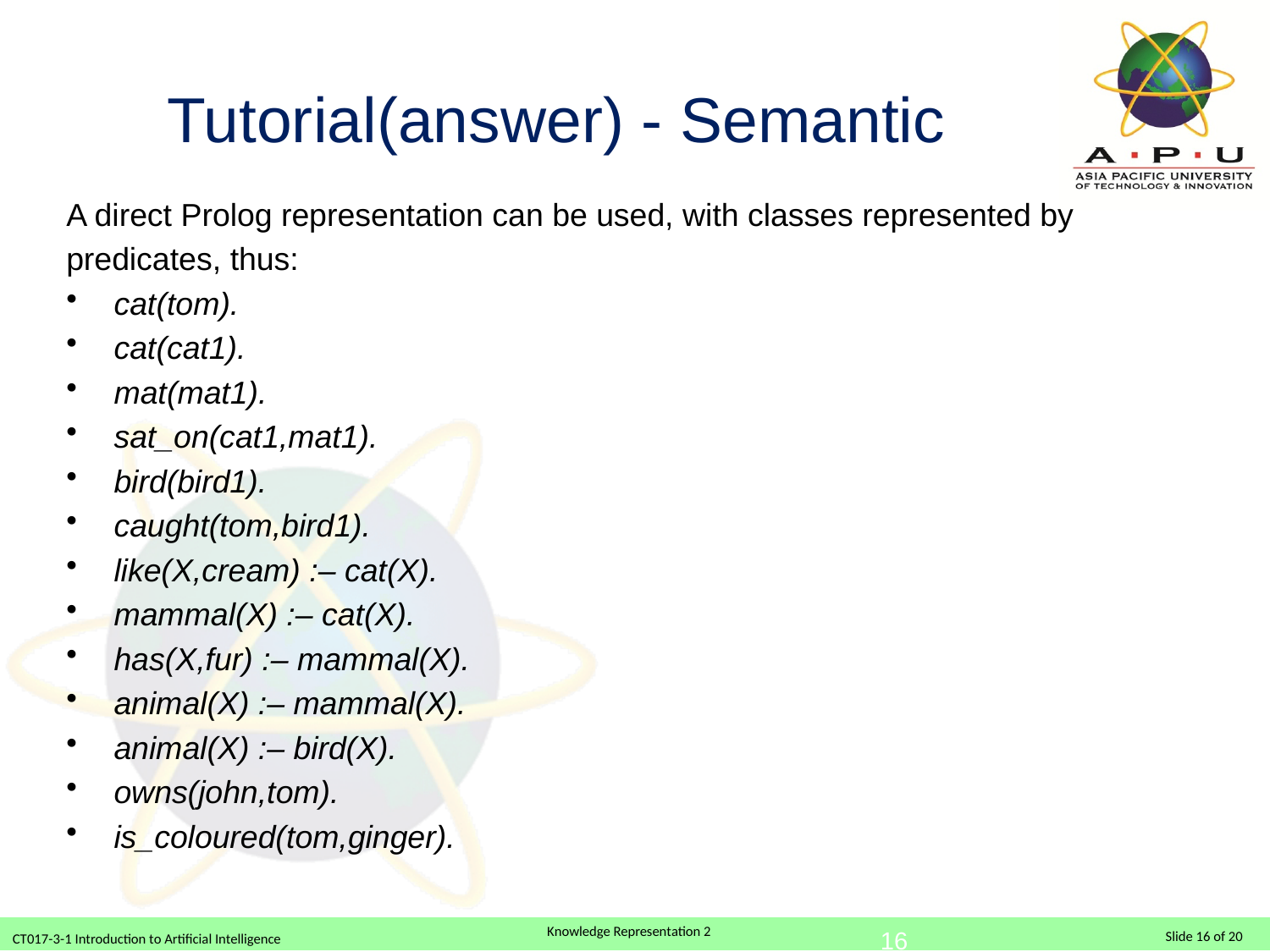

# Tutorial(answer) - Semantic
A direct Prolog representation can be used, with classes represented by
predicates, thus:
cat(tom).
cat(cat1).
mat(mat1).
sat_on(cat1,mat1).
bird(bird1).
caught(tom,bird1).
like(X,cream) :– cat(X).
mammal(X) :– cat(X).
has(X,fur) :– mammal(X).
animal(X) :– mammal(X).
animal(X) :– bird(X).
owns(john,tom).
is_coloured(tom,ginger).
16